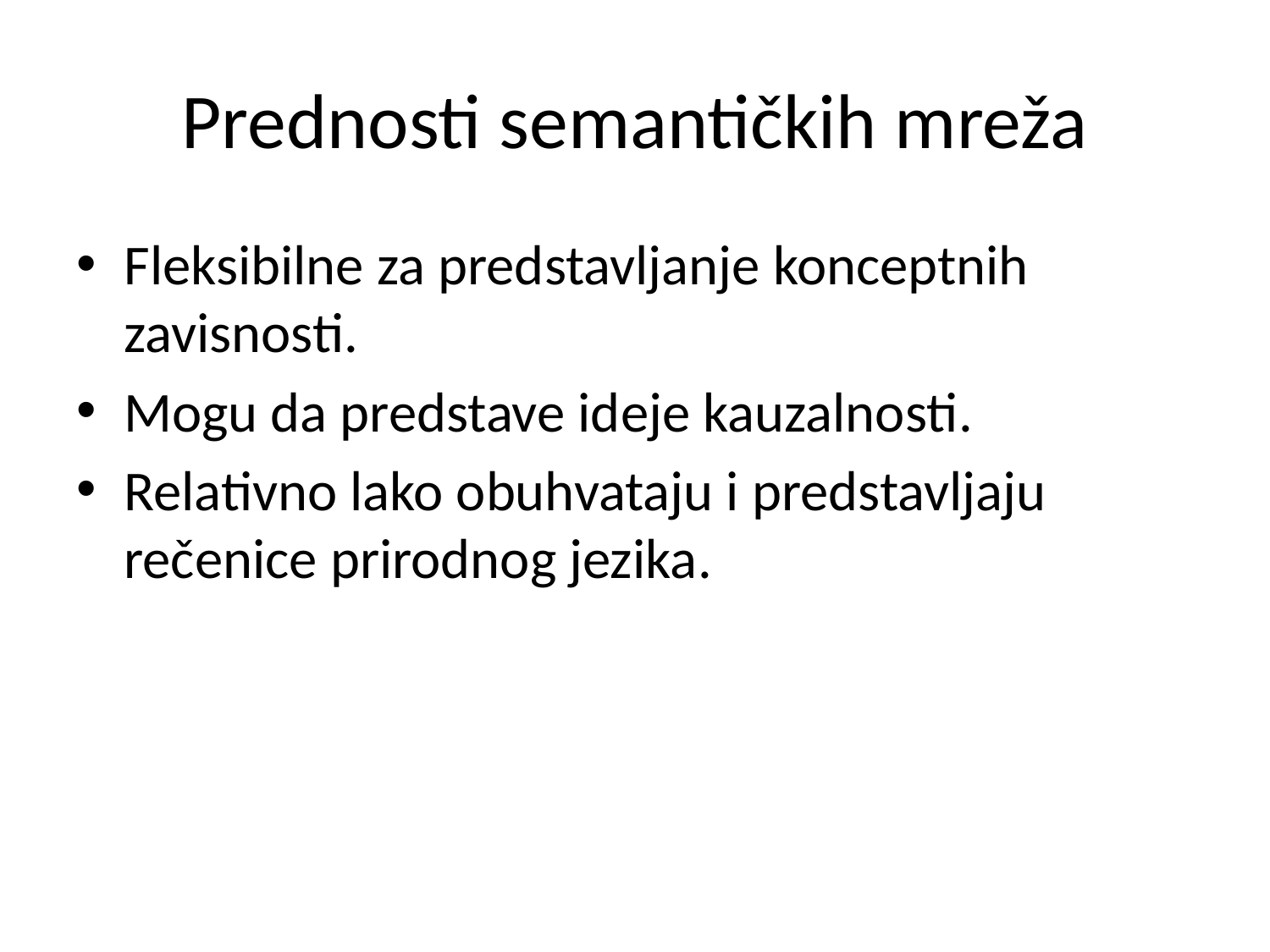

# Prednosti semantičkih mreža
Fleksibilne za predstavljanje konceptnih zavisnosti.
Mogu da predstave ideje kauzalnosti.
Relativno lako obuhvataju i predstavljaju rečenice prirodnog jezika.